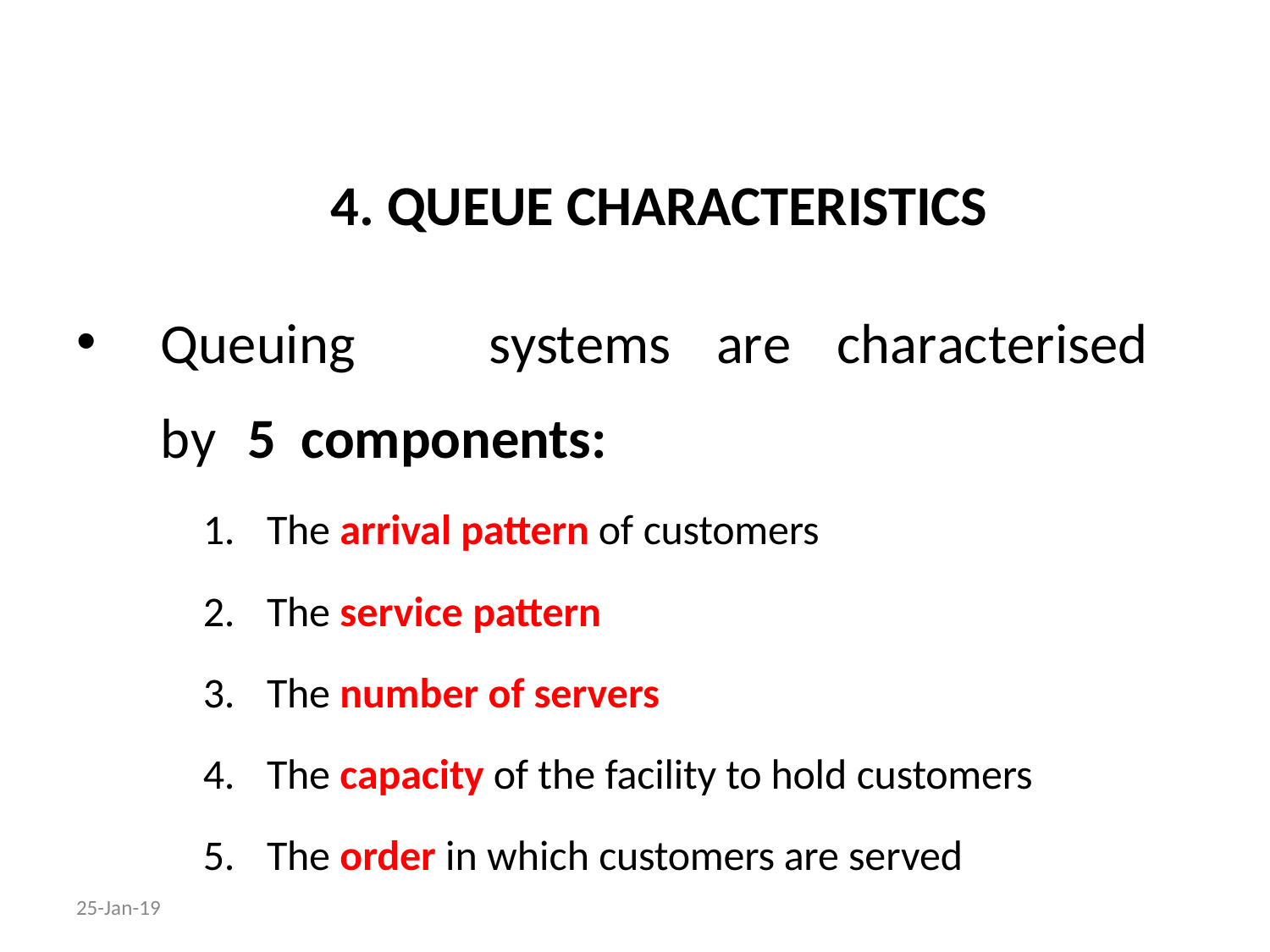

# 4. QUEUE CHARACTERISTICS
Queuing	systems	are	characterised	by	5  components:
The arrival pattern of customers
The service pattern
The number of servers
The capacity of the facility to hold customers
The order in which customers are served
25-Jan-19